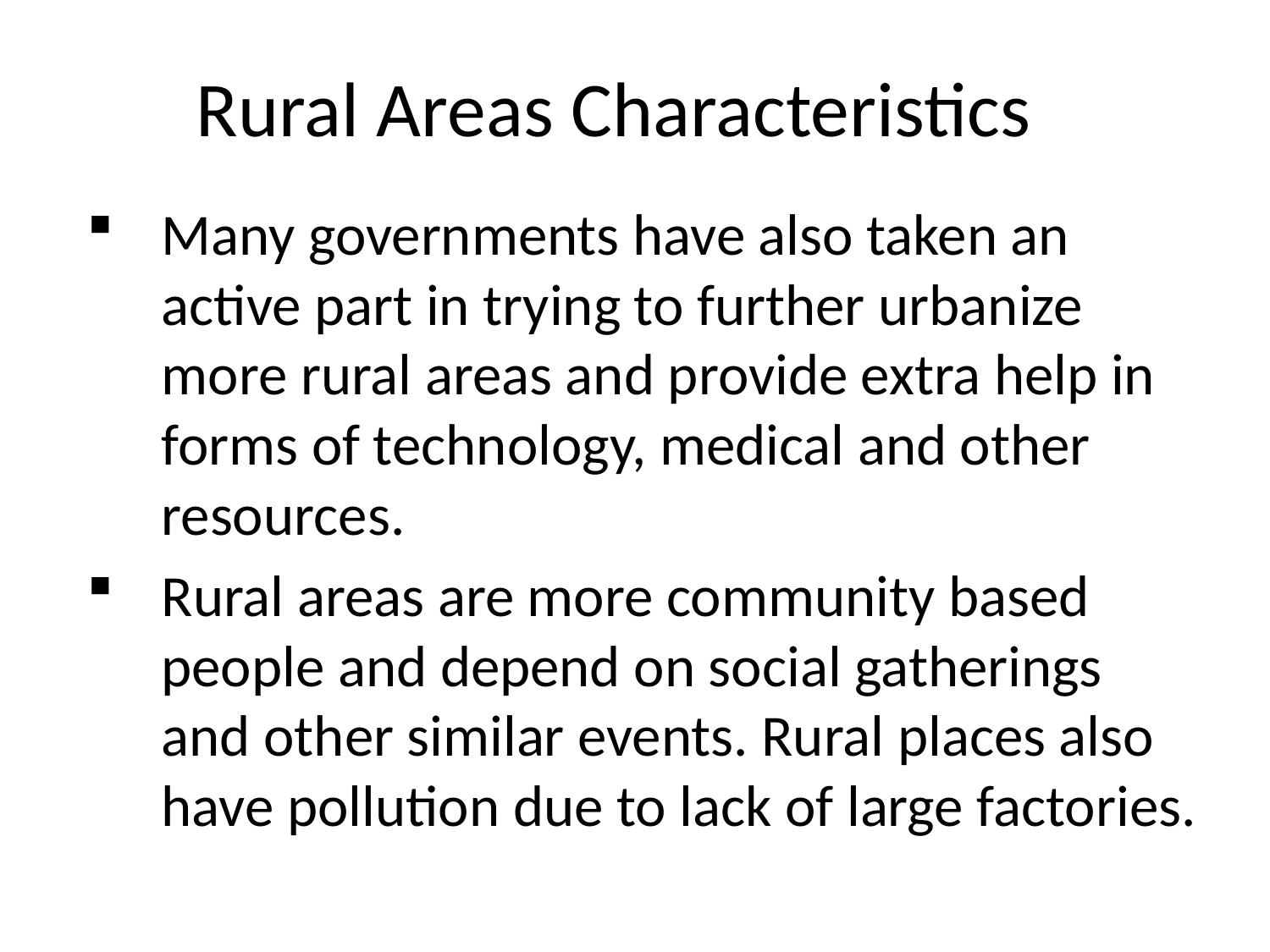

# Rural Areas Characteristics
Many governments have also taken an active part in trying to further urbanize more rural areas and provide extra help in forms of technology, medical and other resources.
Rural areas are more community based people and depend on social gatherings and other similar events. Rural places also have pollution due to lack of large factories.